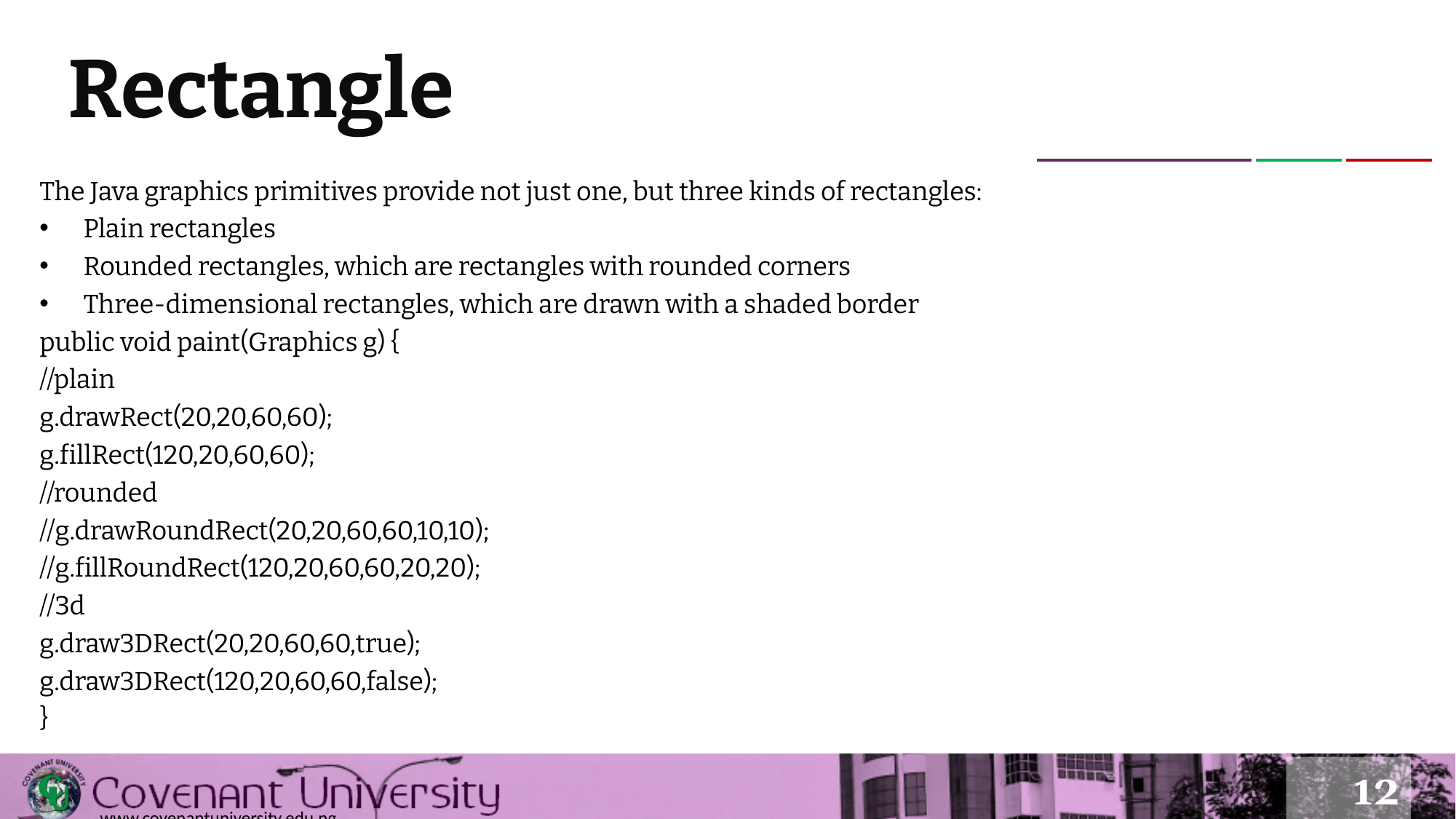

# Rectangle
The Java graphics primitives provide not just one, but three kinds of rectangles:
Plain rectangles
Rounded rectangles, which are rectangles with rounded corners
Three-dimensional rectangles, which are drawn with a shaded border
public void paint(Graphics g) {
//plain
g.drawRect(20,20,60,60);
g.fillRect(120,20,60,60);
//rounded
//g.drawRoundRect(20,20,60,60,10,10);
//g.fillRoundRect(120,20,60,60,20,20);
//3d
g.draw3DRect(20,20,60,60,true);
g.draw3DRect(120,20,60,60,false);
}